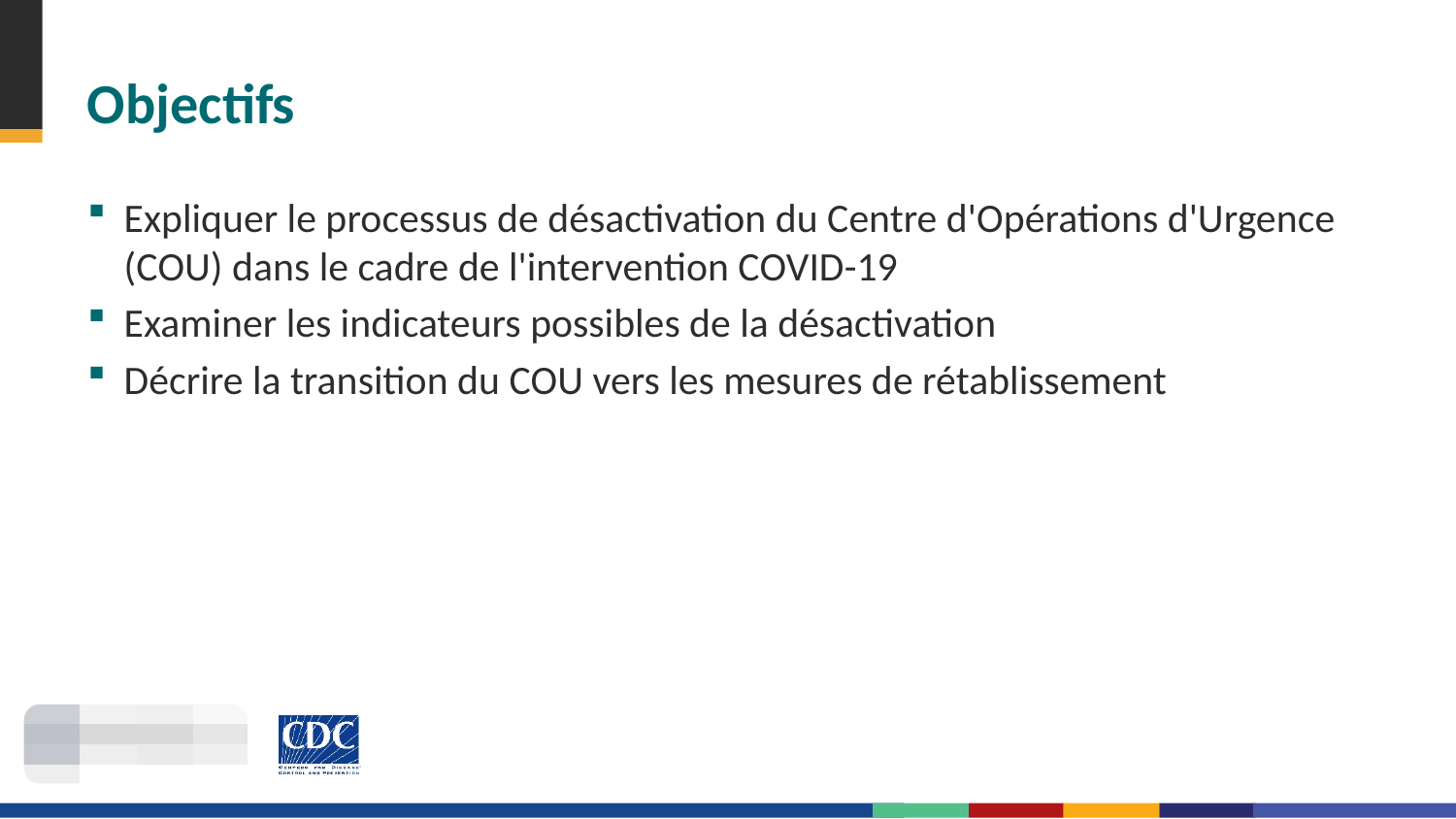

# Objectifs
Expliquer le processus de désactivation du Centre d'Opérations d'Urgence (COU) dans le cadre de l'intervention COVID-19
Examiner les indicateurs possibles de la désactivation
Décrire la transition du COU vers les mesures de rétablissement